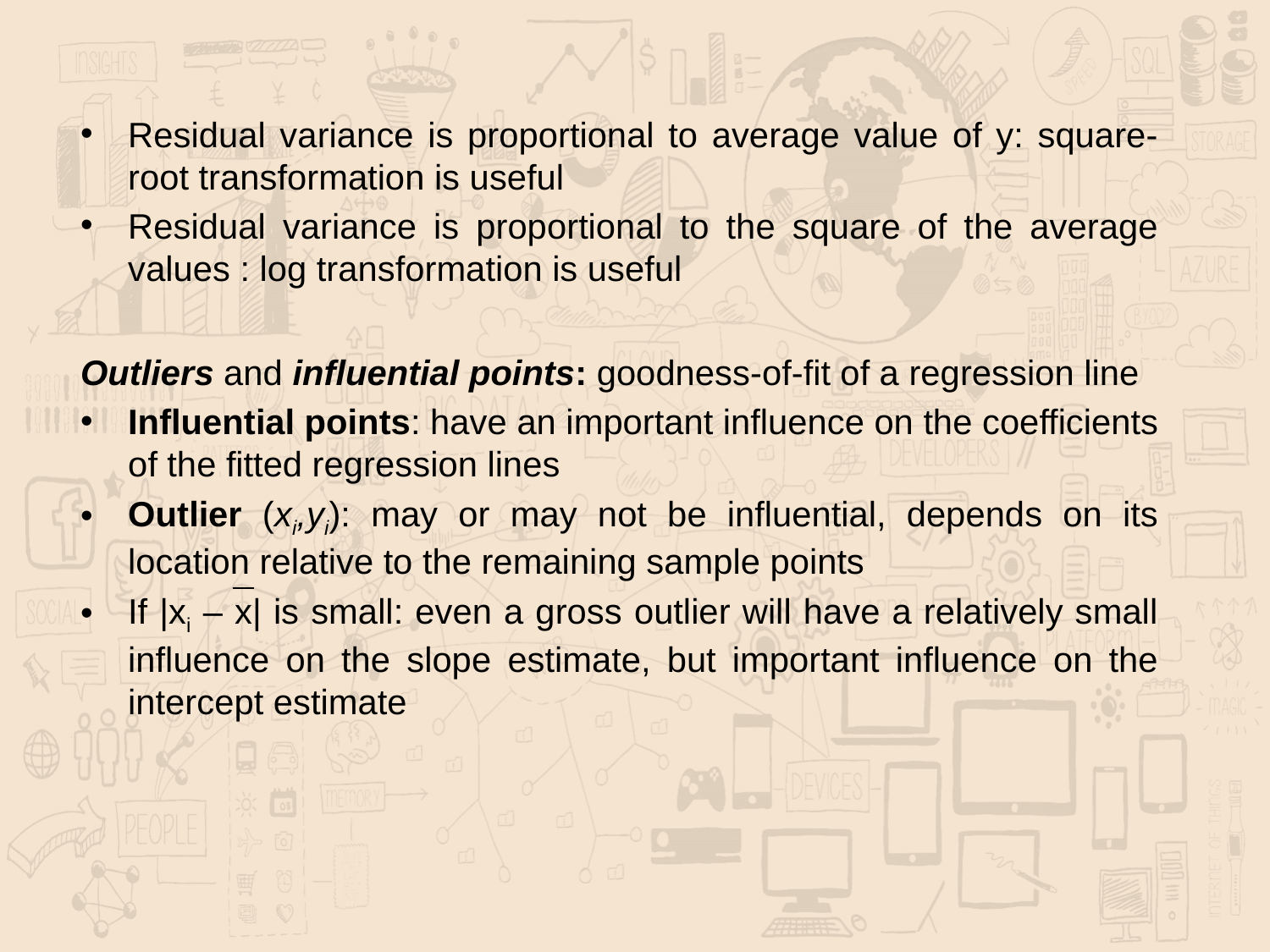

Residual variance is proportional to average value of y: square-root transformation is useful
Residual variance is proportional to the square of the average values : log transformation is useful

Outliers and influential points: goodness-of-fit of a regression line
Influential points: have an important influence on the coefficients of the fitted regression lines
Outlier (xi,yi): may or may not be influential, depends on its location relative to the remaining sample points
If |xi – x| is small: even a gross outlier will have a relatively small influence on the slope estimate, but important influence on the intercept estimate